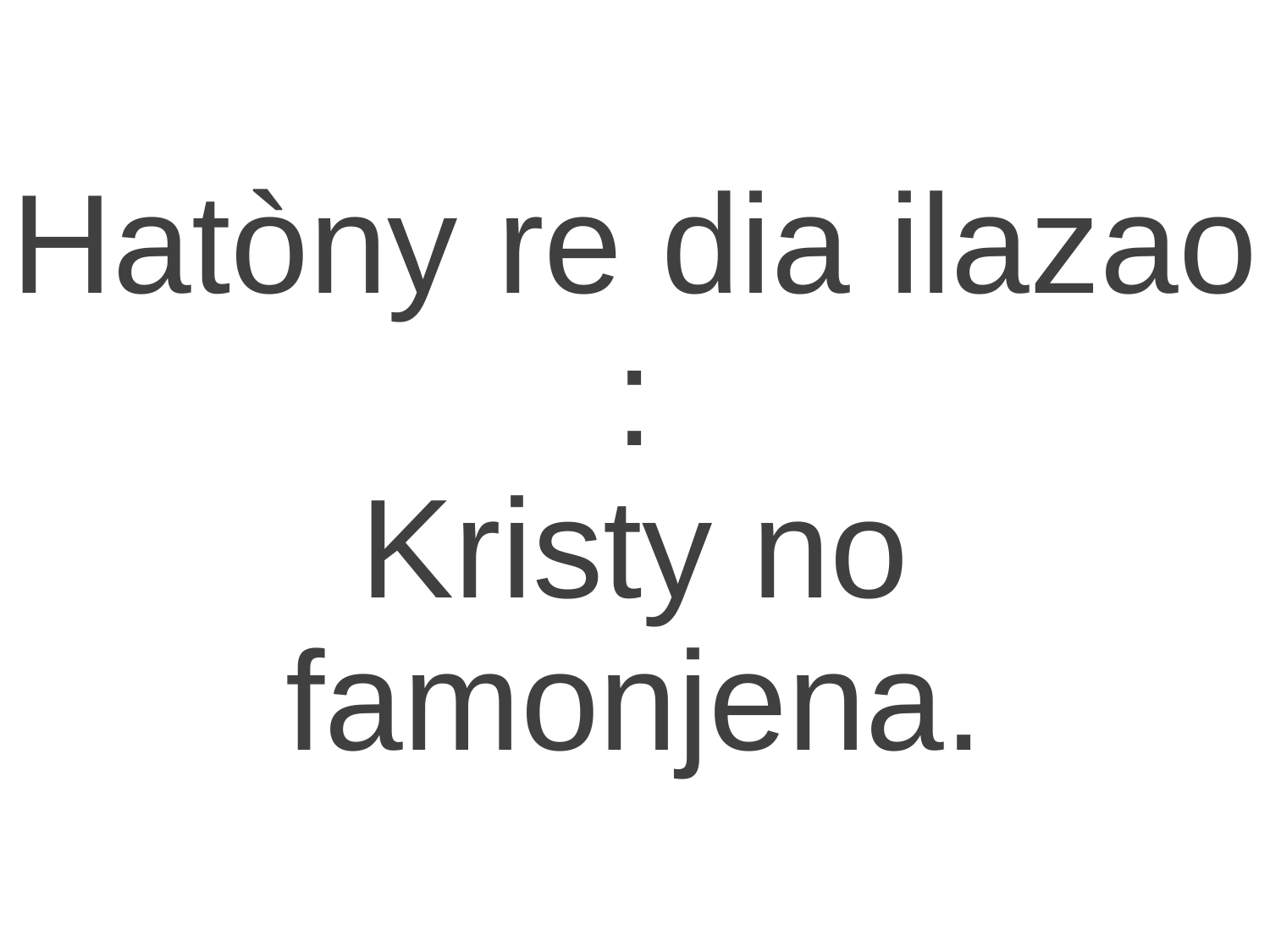

Hatòny re dia ilazao :
Kristy no famonjena.